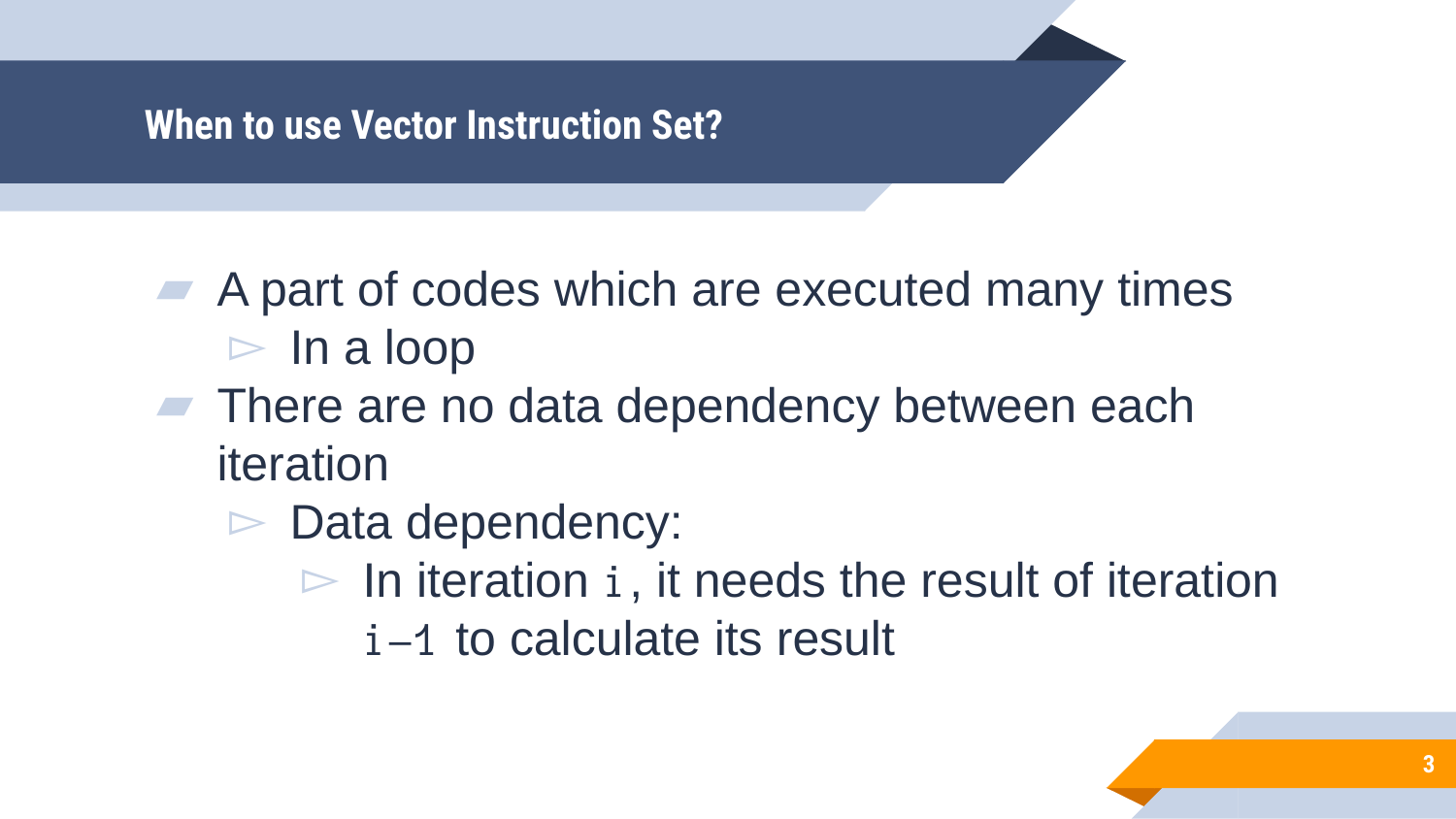

# When to use Vector Instruction Set?
A part of codes which are executed many times
In a loop
There are no data dependency between each iteration
Data dependency:
In iteration i, it needs the result of iteration i-1 to calculate its result
3